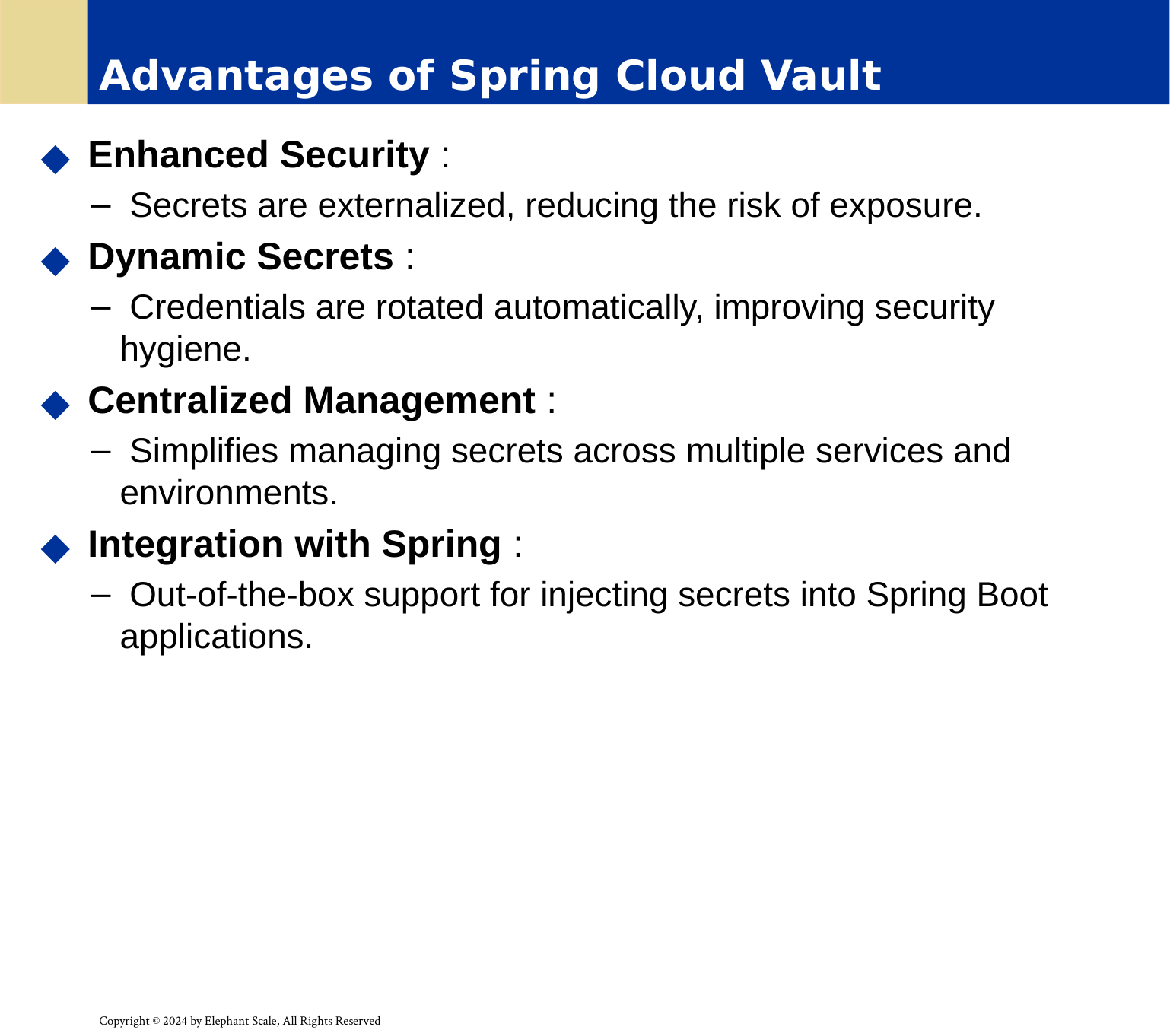

# Advantages of Spring Cloud Vault
 Enhanced Security :
 Secrets are externalized, reducing the risk of exposure.
 Dynamic Secrets :
 Credentials are rotated automatically, improving security hygiene.
 Centralized Management :
 Simplifies managing secrets across multiple services and environments.
 Integration with Spring :
 Out-of-the-box support for injecting secrets into Spring Boot applications.
Copyright © 2024 by Elephant Scale, All Rights Reserved